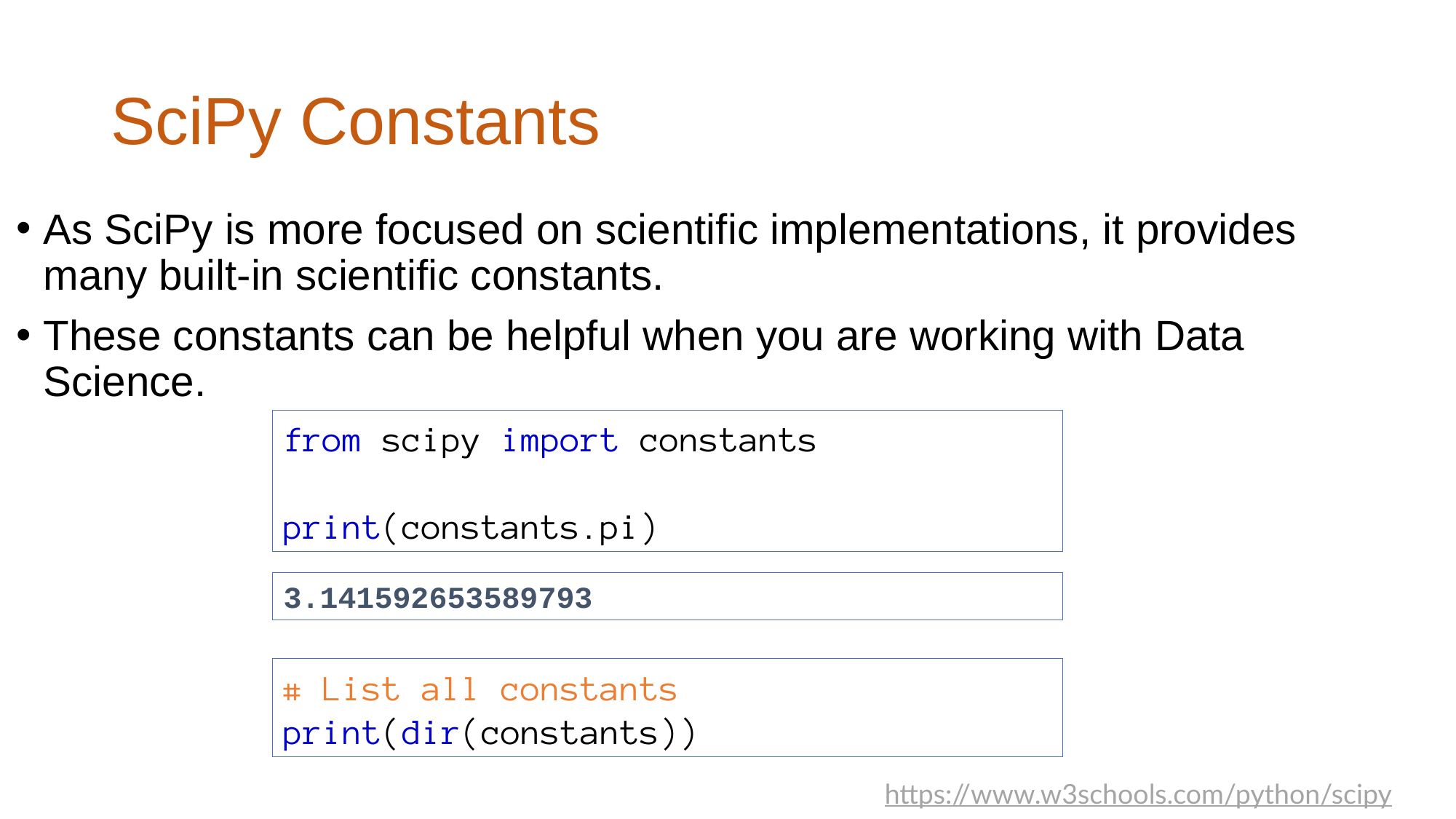

# SciPy Constants

As SciPy is more focused on scientific implementations, it provides many built-in scientific constants.
These constants can be helpful when you are working with Data Science.
from scipy import constants
print(constants.pi)
3.141592653589793
# List all constants
print(dir(constants))
https://www.w3schools.com/python/scipy